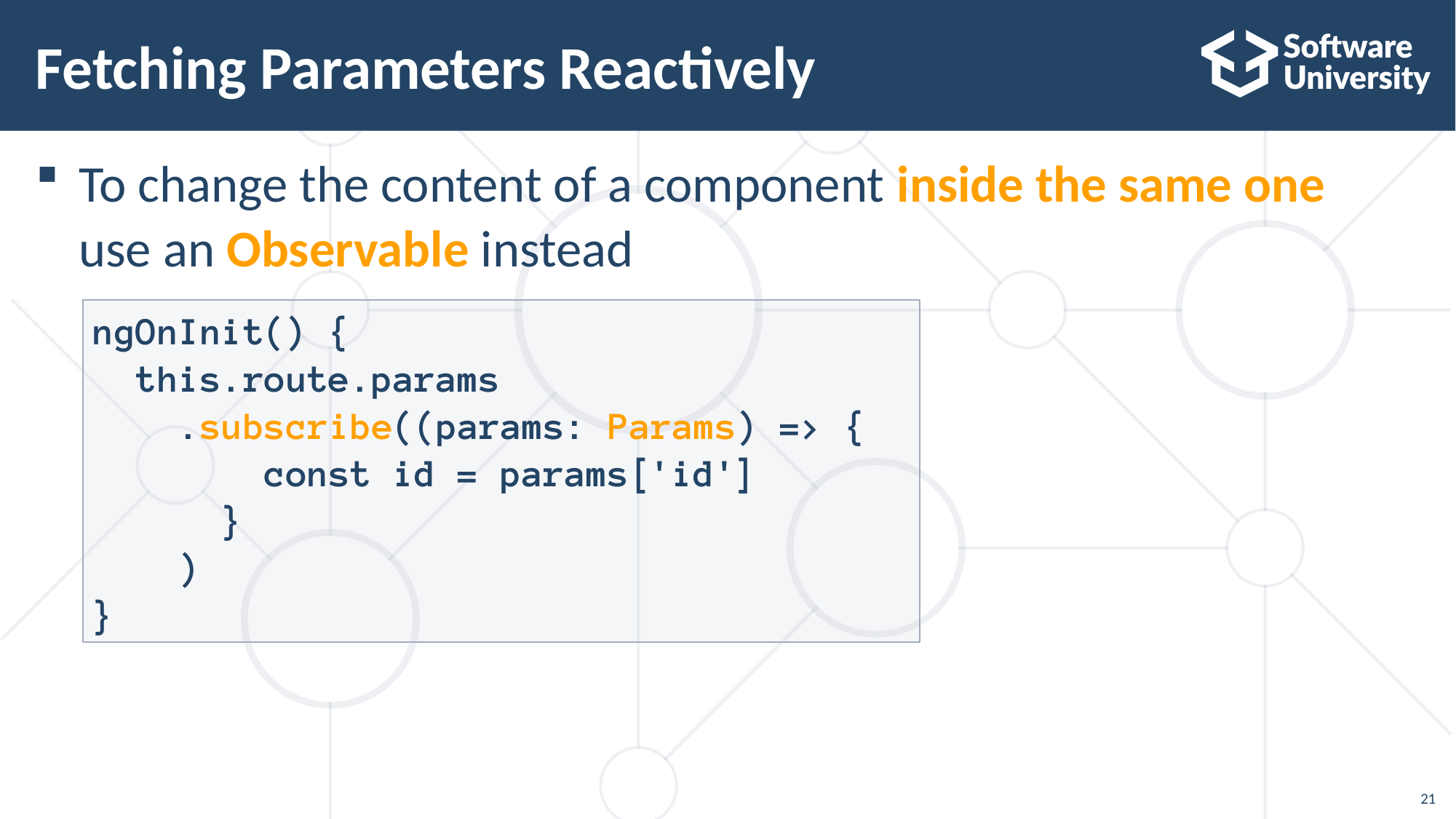

# Fetching Parameters Reactively
To change the content of a component inside the same one
use an Observable instead
ngOnInit() {
  this.route.params
    .subscribe((params: Params) => {
        const id = params['id']
      }
    )
}
21